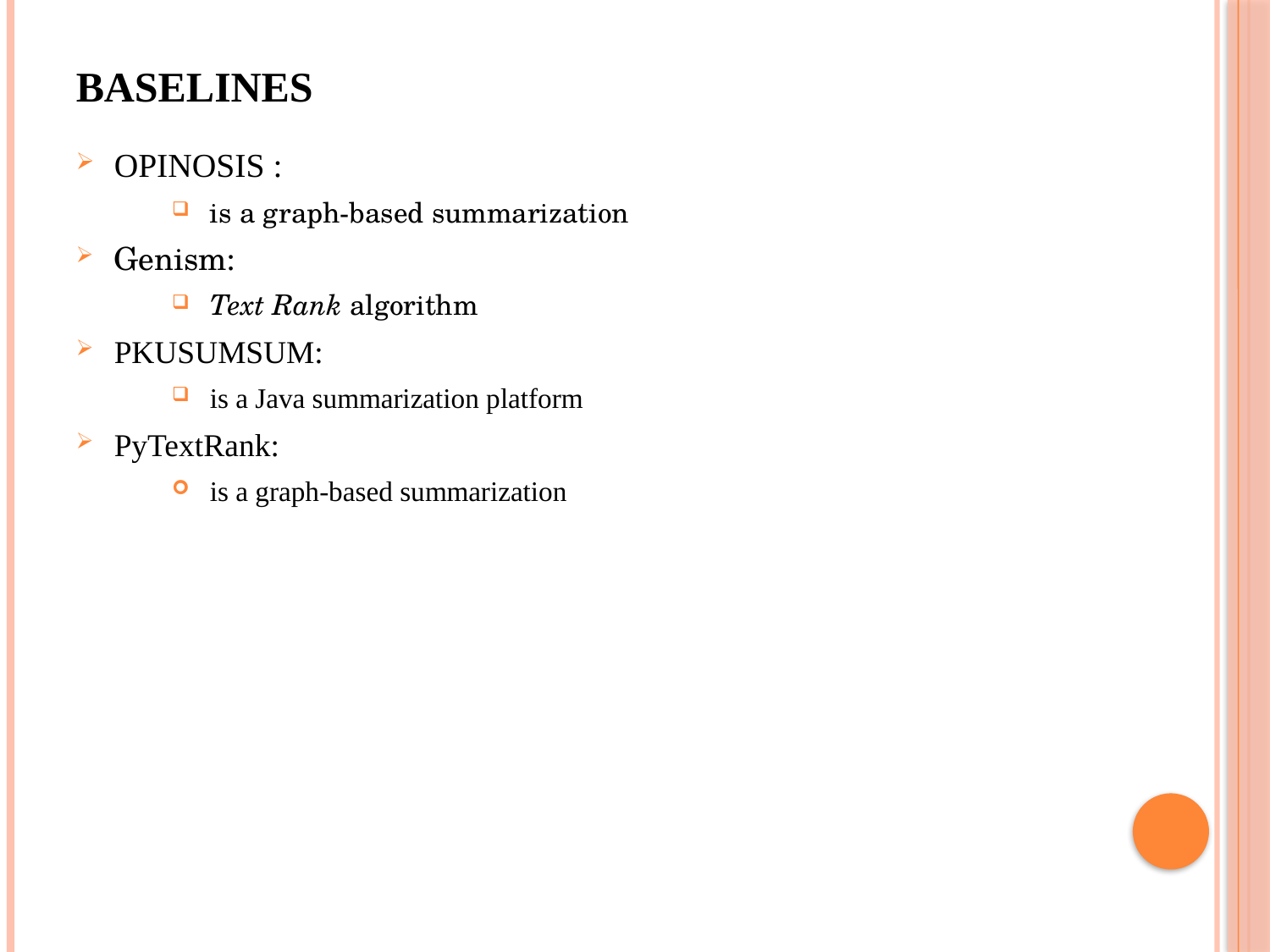

# baselines
OPINOSIS :
is a graph-based summarization
Genism:
Text Rank algorithm
PKUSUMSUM:
is a Java summarization platform
PyTextRank:
is a graph-based summarization